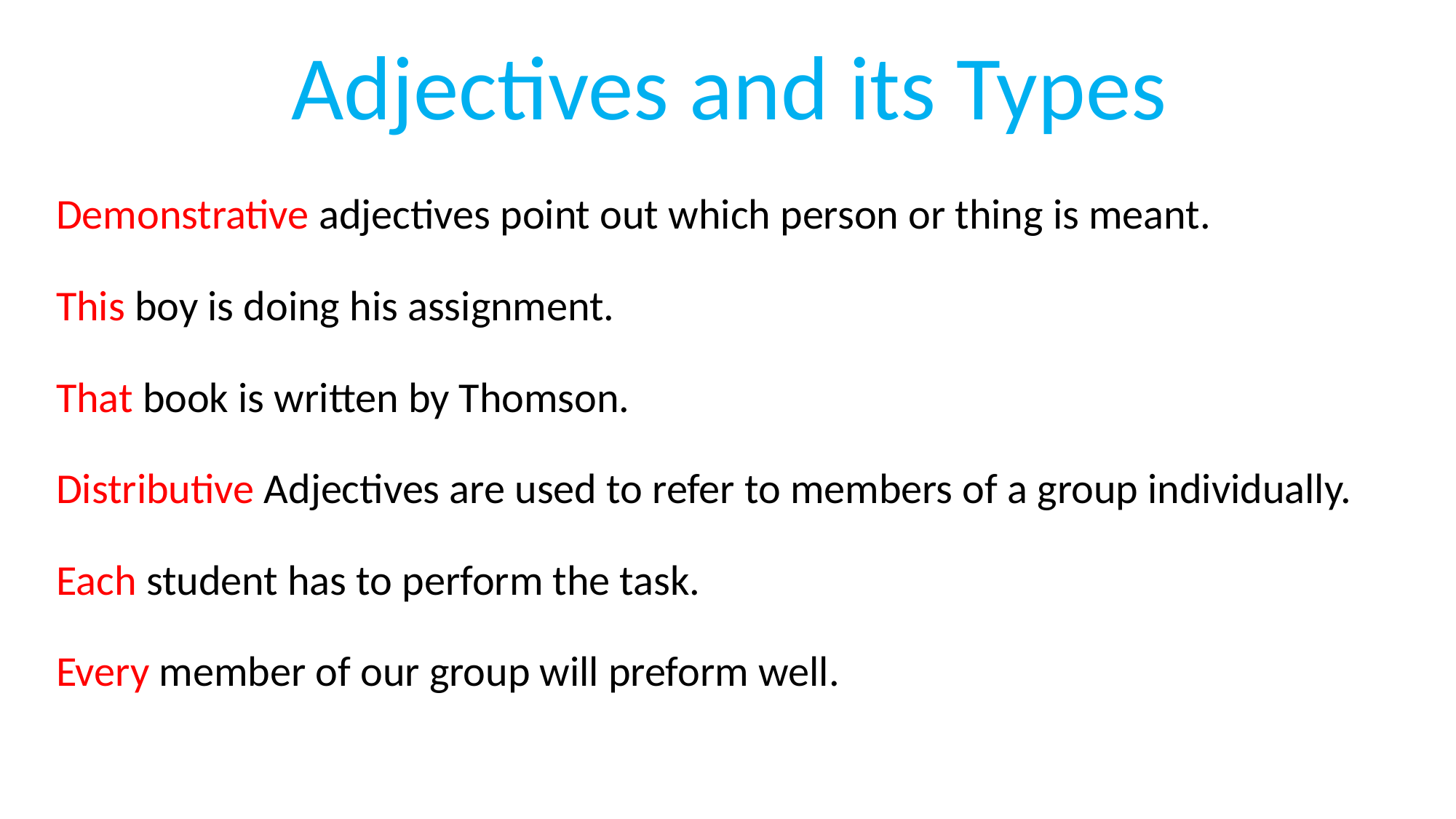

# Adjectives and its Types
Demonstrative adjectives point out which person or thing is meant.
This boy is doing his assignment.
That book is written by Thomson.
Distributive Adjectives are used to refer to members of a group individually.
Each student has to perform the task.
Every member of our group will preform well.